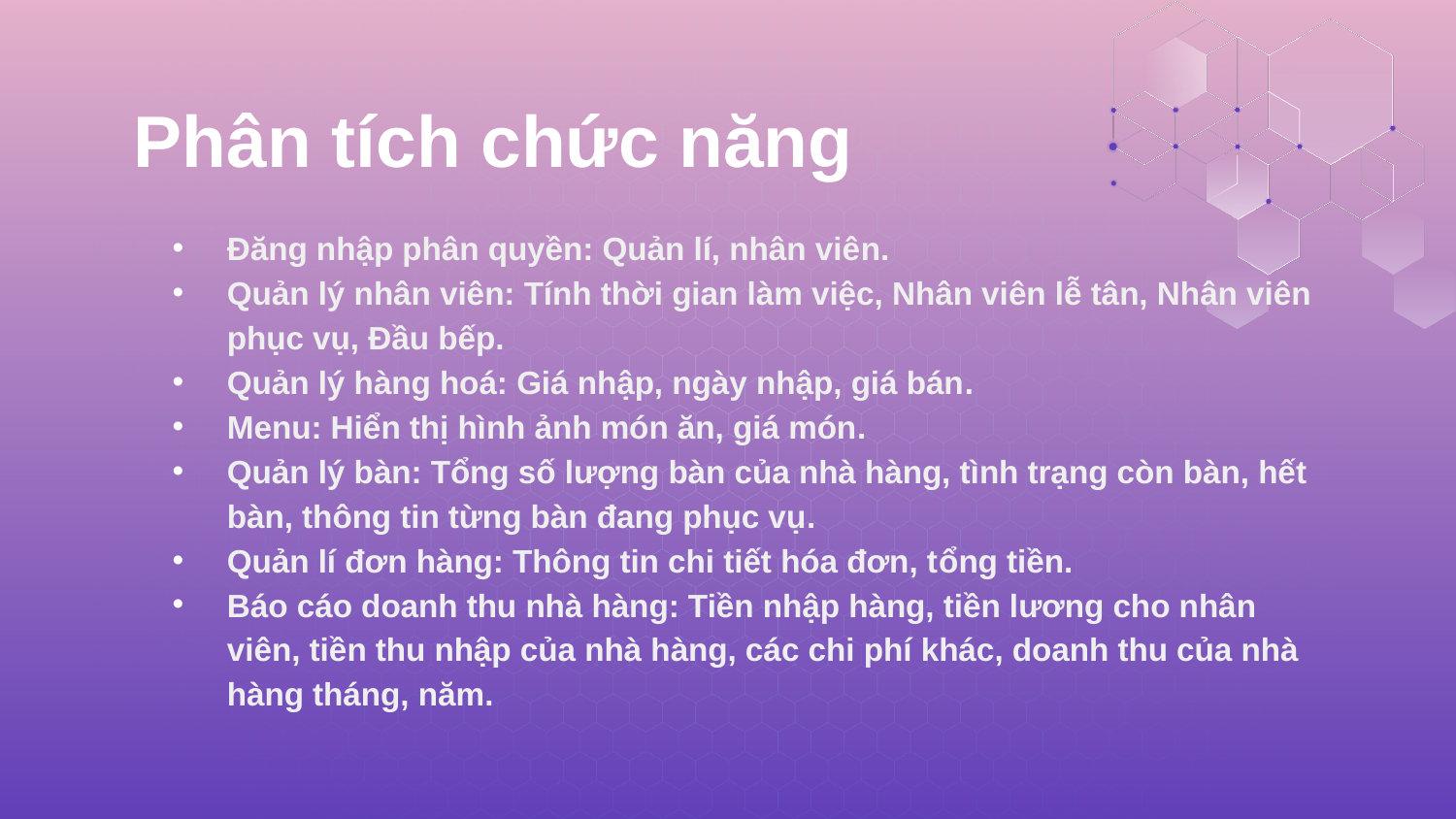

# Phân tích chức năng
Đăng nhập phân quyền: Quản lí, nhân viên.
Quản lý nhân viên: Tính thời gian làm việc, Nhân viên lễ tân, Nhân viên phục vụ, Đầu bếp.
Quản lý hàng hoá: Giá nhập, ngày nhập, giá bán.
Menu: Hiển thị hình ảnh món ăn, giá món.
Quản lý bàn: Tổng số lượng bàn của nhà hàng, tình trạng còn bàn, hết bàn, thông tin từng bàn đang phục vụ.
Quản lí đơn hàng: Thông tin chi tiết hóa đơn, tổng tiền.
Báo cáo doanh thu nhà hàng: Tiền nhập hàng, tiền lương cho nhân viên, tiền thu nhập của nhà hàng, các chi phí khác, doanh thu của nhà hàng tháng, năm.